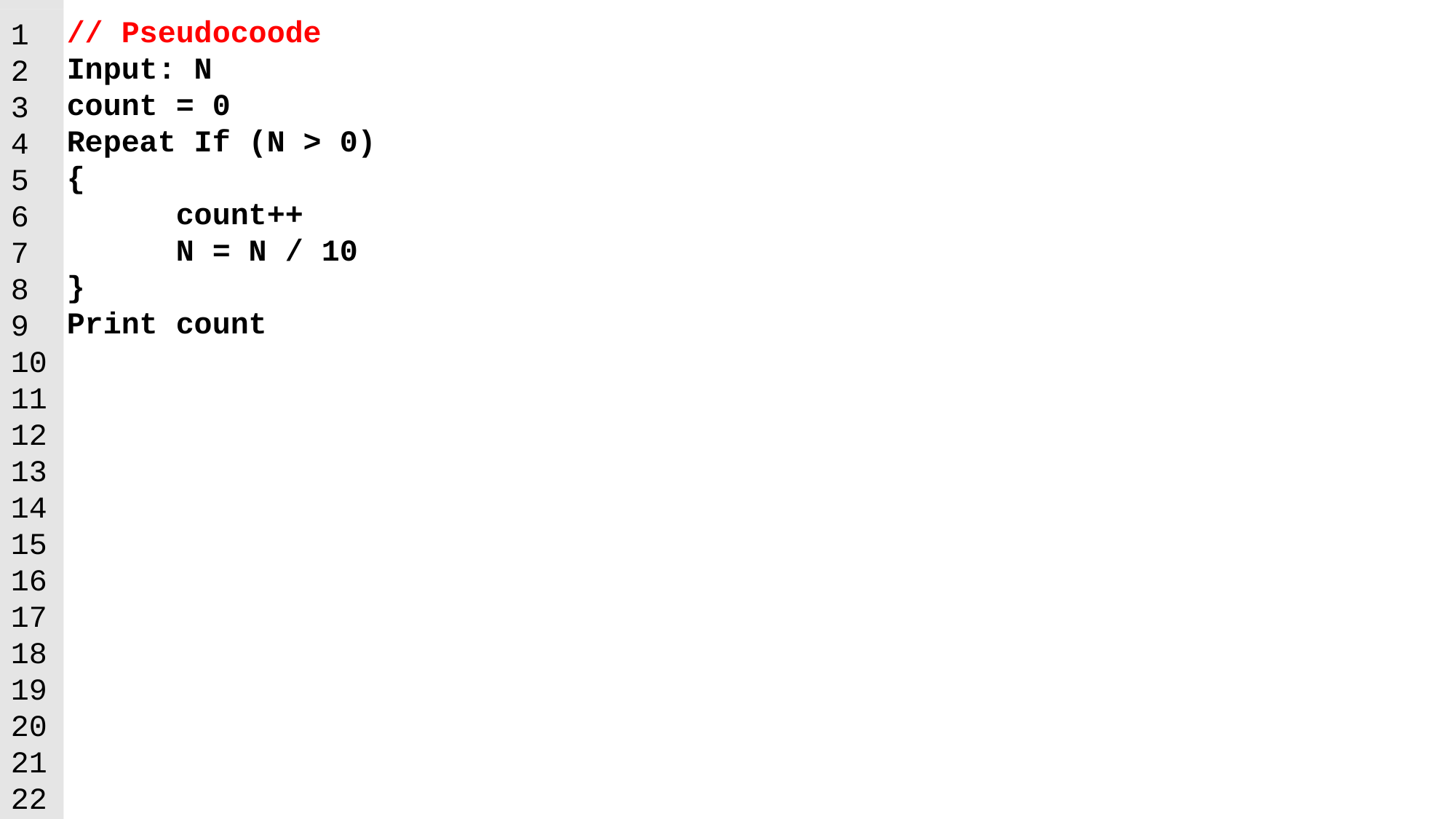

// Pseudocoode
Input: N
count = 0
Repeat If (N > 0)
{
 	count++
	N = N / 10
}
Print count

1
2
3
4
5
6
7
8
9
10
11
12
13
14
15
16
17
18
19
20
21
22